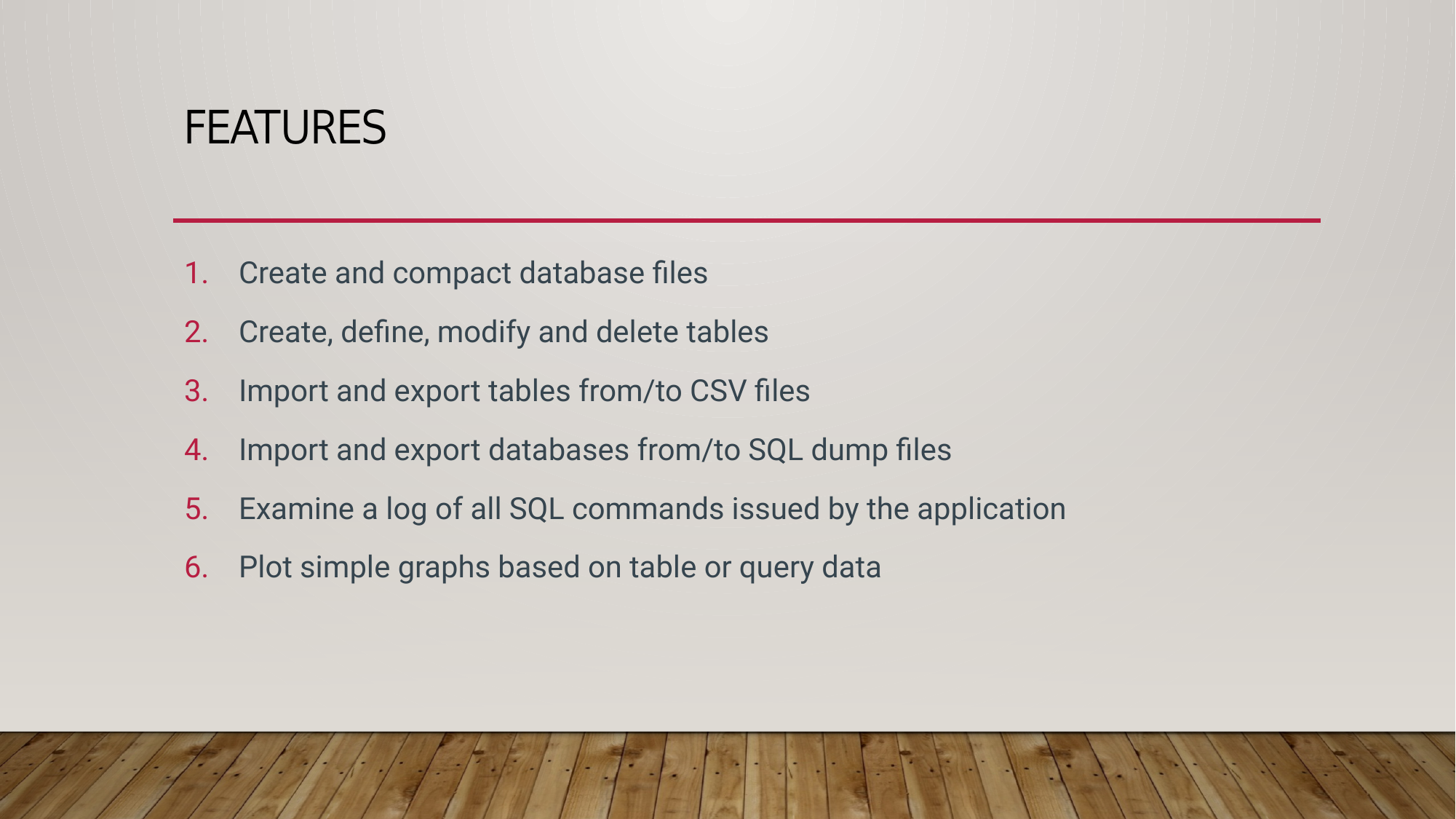

# Features
Create and compact database files
Create, define, modify and delete tables
Import and export tables from/to CSV files
Import and export databases from/to SQL dump files
Examine a log of all SQL commands issued by the application
Plot simple graphs based on table or query data